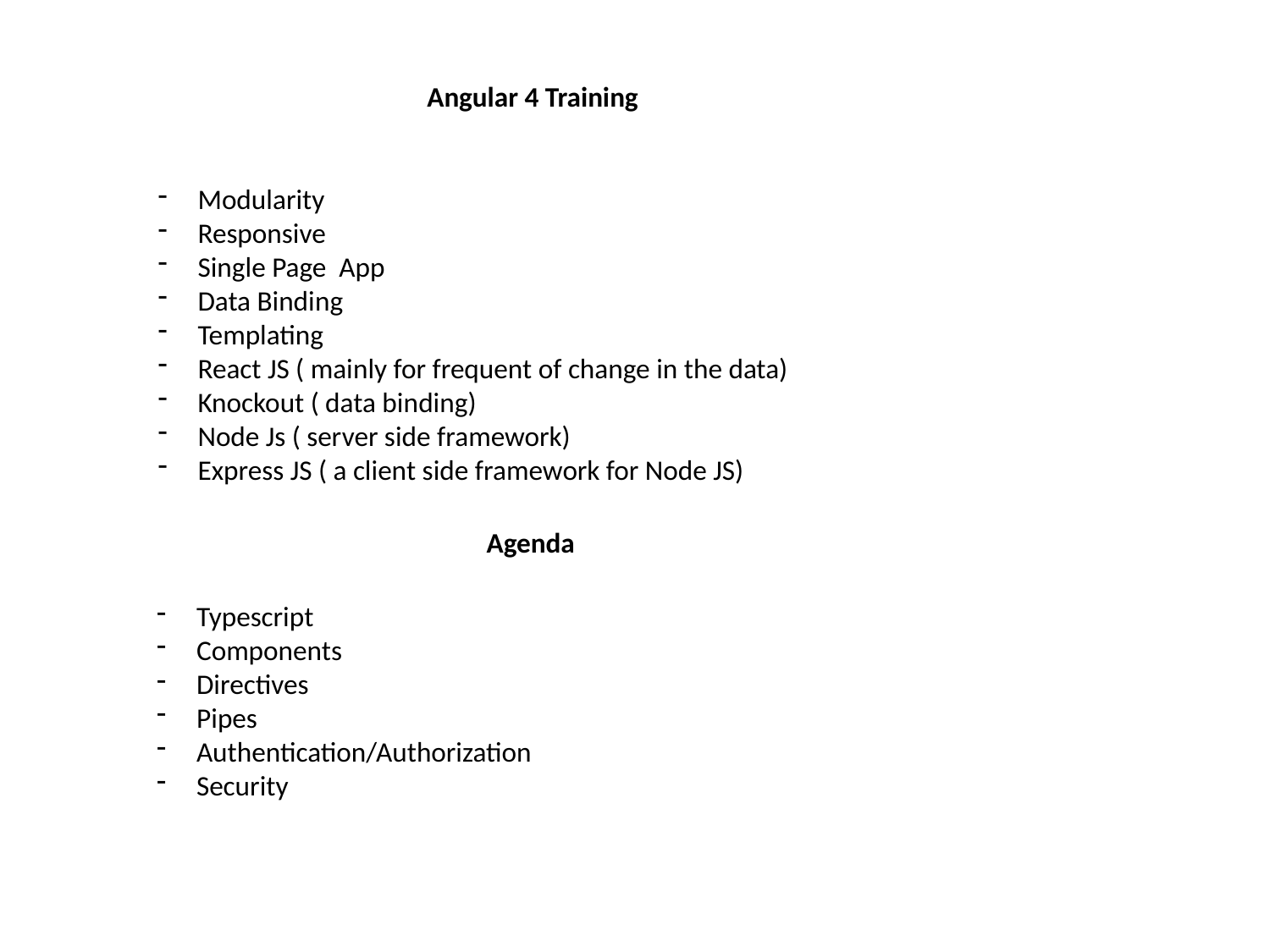

Angular 4 Training
Modularity
Responsive
Single Page  App
Data Binding
Templating
React JS ( mainly for frequent of change in the data)
Knockout ( data binding)
Node Js ( server side framework)
Express JS ( a client side framework for Node JS)
Agenda
Typescript
Components
Directives
Pipes
Authentication/Authorization
Security